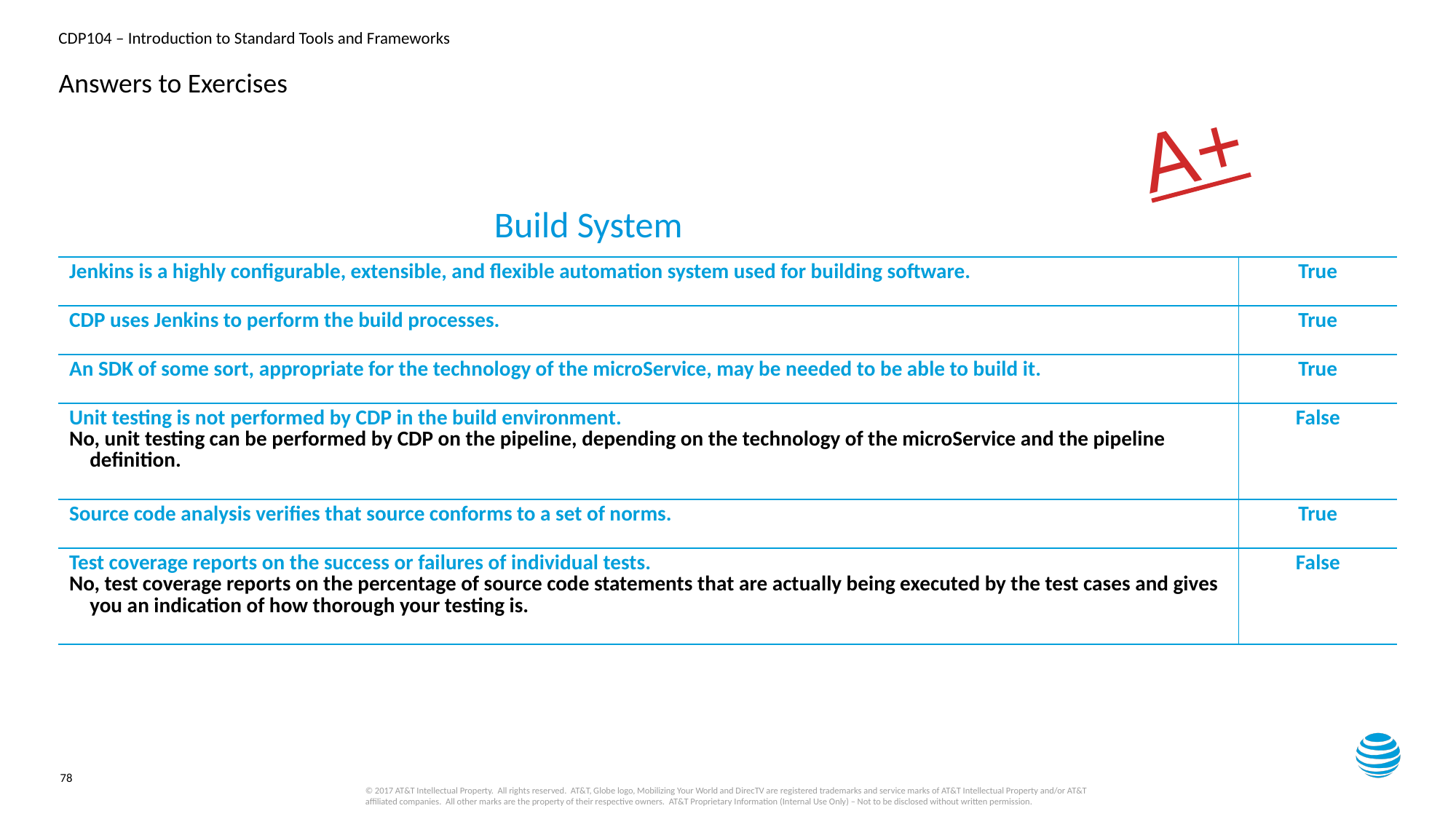

# Answers to Exercises
A+
 Build System
| Jenkins is a highly configurable, extensible, and flexible automation system used for building software. | True |
| --- | --- |
| CDP uses Jenkins to perform the build processes. | True |
| An SDK of some sort, appropriate for the technology of the microService, may be needed to be able to build it. | True |
| Unit testing is not performed by CDP in the build environment. No, unit testing can be performed by CDP on the pipeline, depending on the technology of the microService and the pipeline definition. | False |
| Source code analysis verifies that source conforms to a set of norms. | True |
| Test coverage reports on the success or failures of individual tests. No, test coverage reports on the percentage of source code statements that are actually being executed by the test cases and gives you an indication of how thorough your testing is. | False |
78